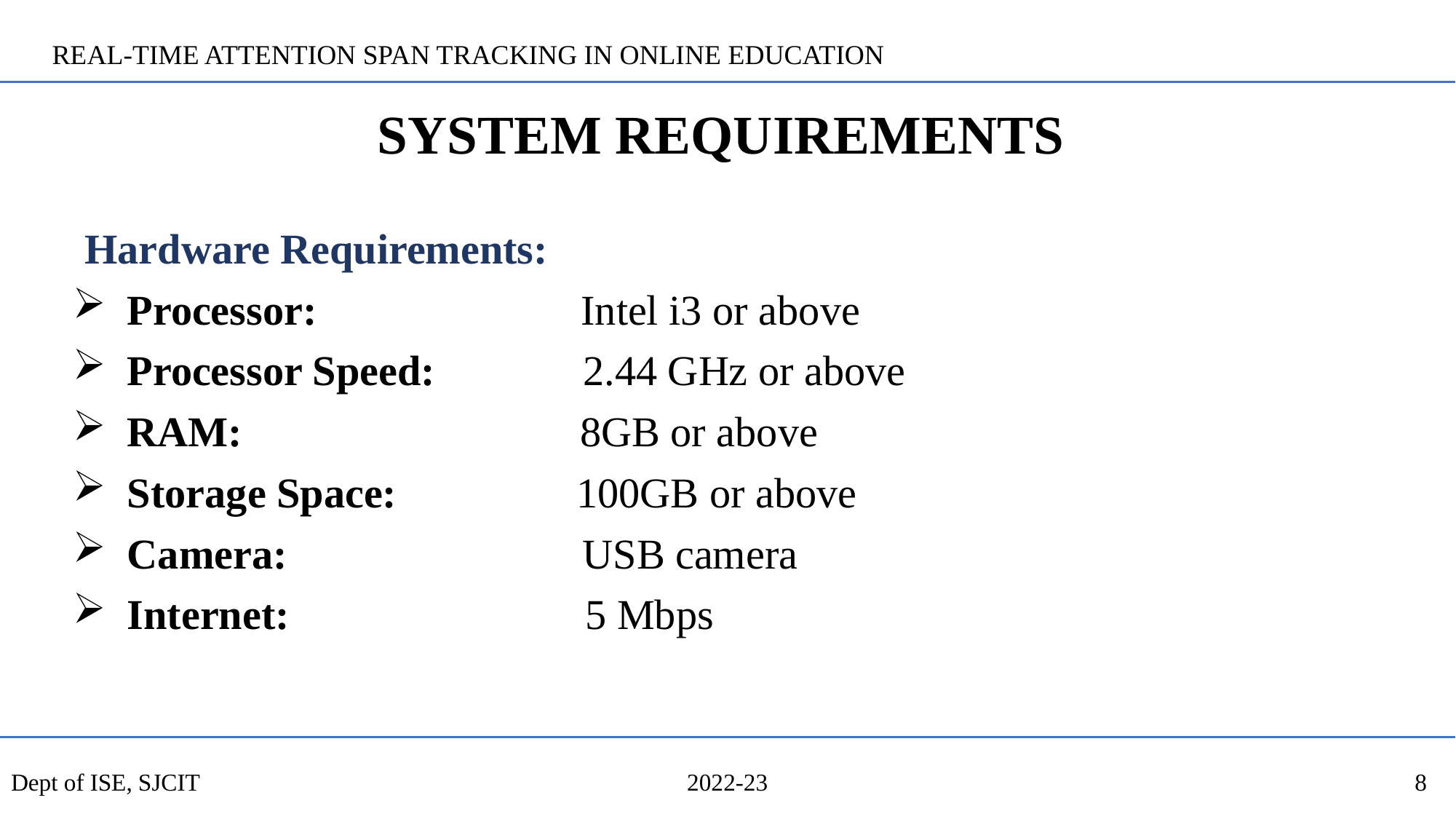

REAL-TIME ATTENTION SPAN TRACKING IN ONLINE EDUCATION
# SYSTEM REQUIREMENTS
Hardware Requirements:
Processor:                         Intel i3 or above
Processor Speed:              2.44 GHz or above
RAM:                                8GB or above
Storage Space:                 100GB or above
Camera:                            USB camera
Internet:                            5 Mbps

Dept of ISE, SJCIT
2022-23
8